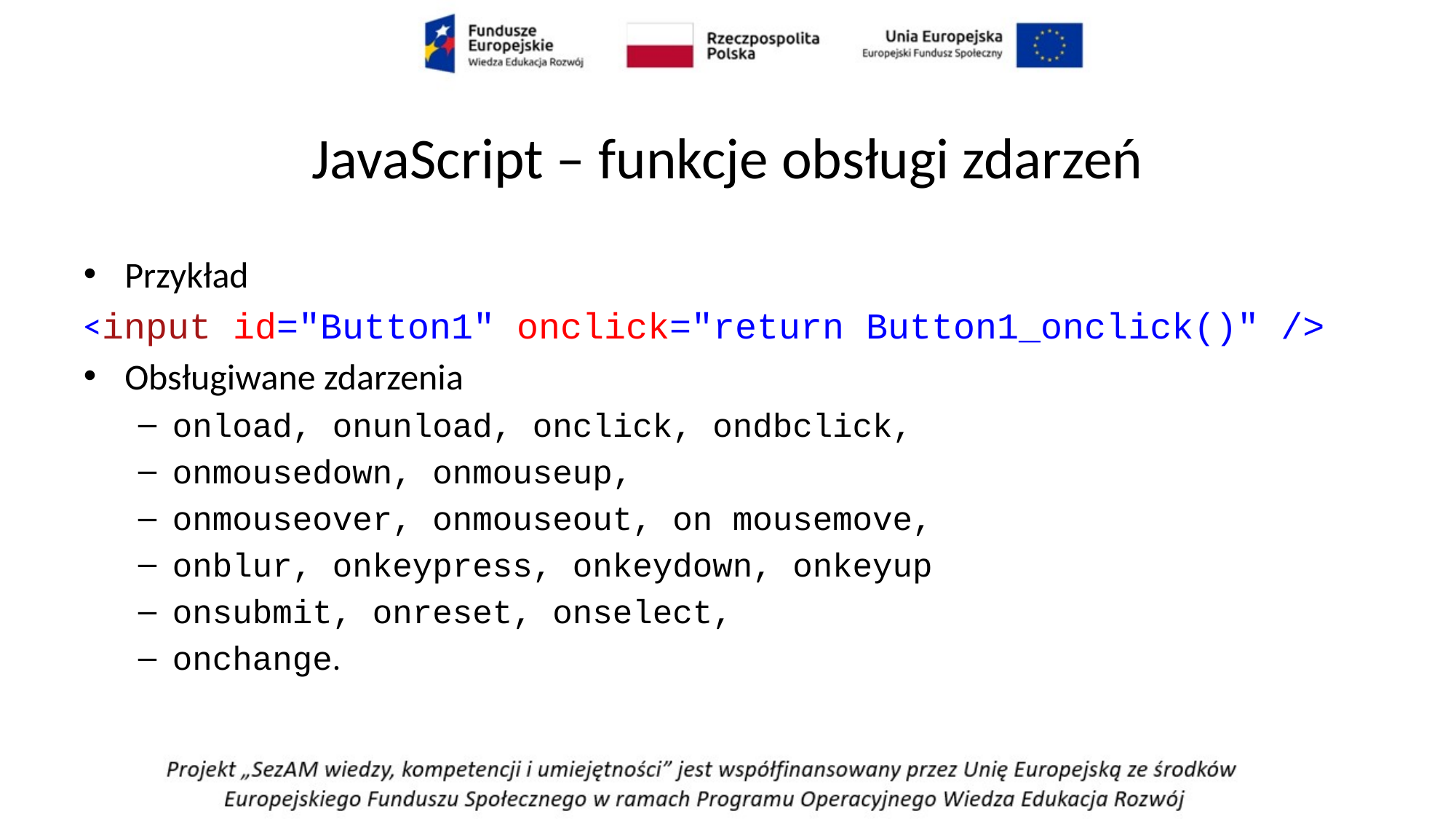

# JavaScript – funkcje obsługi zdarzeń
Przykład
<input id="Button1" onclick="return Button1_onclick()" />
Obsługiwane zdarzenia
onload, onunload, onclick, ondbclick,
onmousedown, onmouseup,
onmouseover, onmouseout, on mousemove,
onblur, onkeypress, onkeydown, onkeyup
onsubmit, onreset, onselect,
onchange.